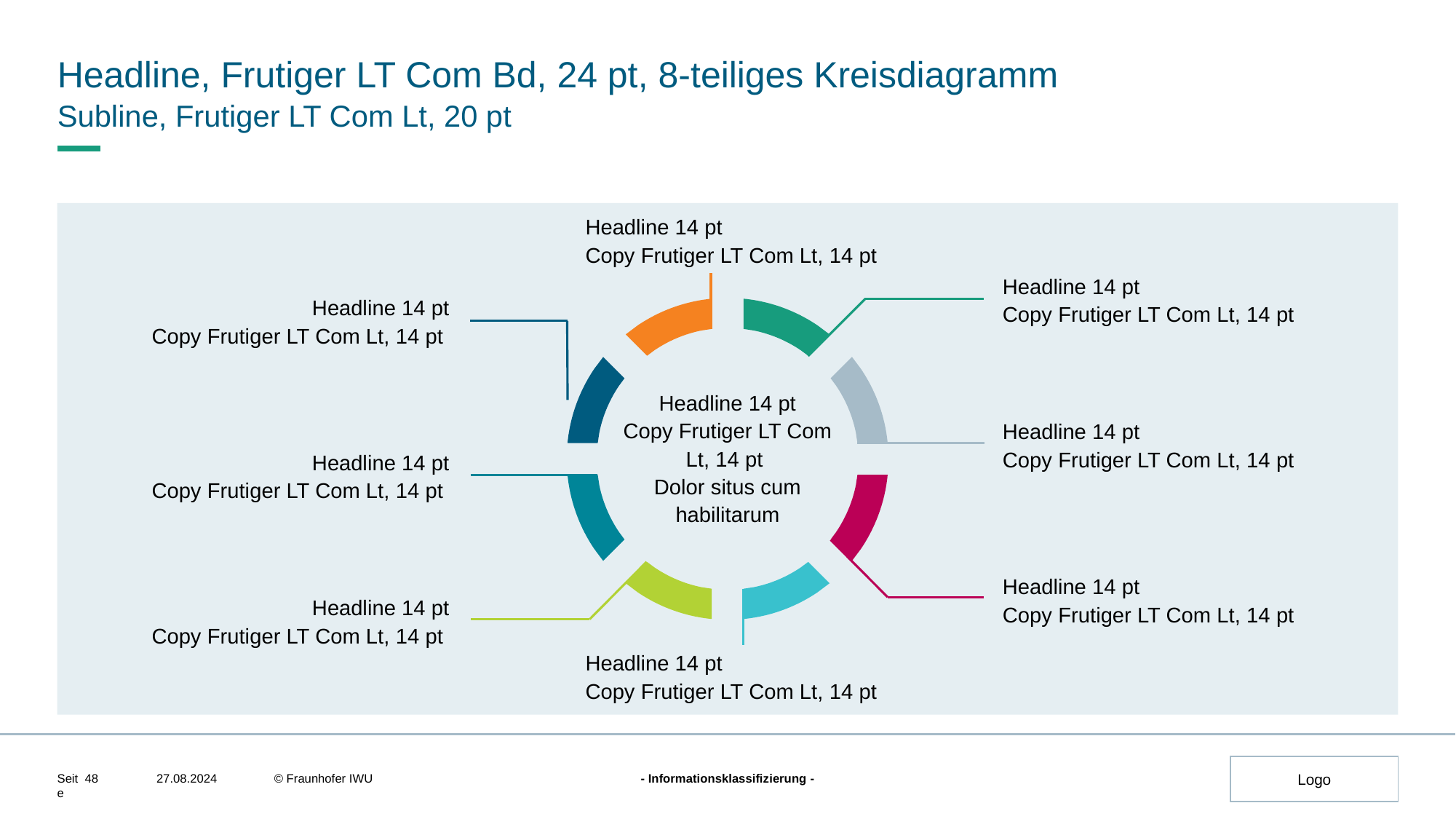

# Headline, Frutiger LT Com Bd, 24 pt, 8-teiliges Kreisdiagramm
Subline, Frutiger LT Com Lt, 20 pt

Headline 14 pt
Copy Frutiger LT Com Lt, 14 pt
Headline 14 pt
Copy Frutiger LT Com Lt, 14 pt
Headline 14 pt
Copy Frutiger LT Com Lt, 14 pt

Headline 14 pt
Copy Frutiger LT Com Lt, 14 pt
Dolor situs cum habilitarum
Headline 14 pt
Copy Frutiger LT Com Lt, 14 pt
Headline 14 pt
Copy Frutiger LT Com Lt, 14 pt
Headline 14 pt
Copy Frutiger LT Com Lt, 14 pt
Headline 14 pt
Copy Frutiger LT Com Lt, 14 pt
Headline 14 pt
Copy Frutiger LT Com Lt, 14 pt
48
27.08.2024
© Fraunhofer IWU